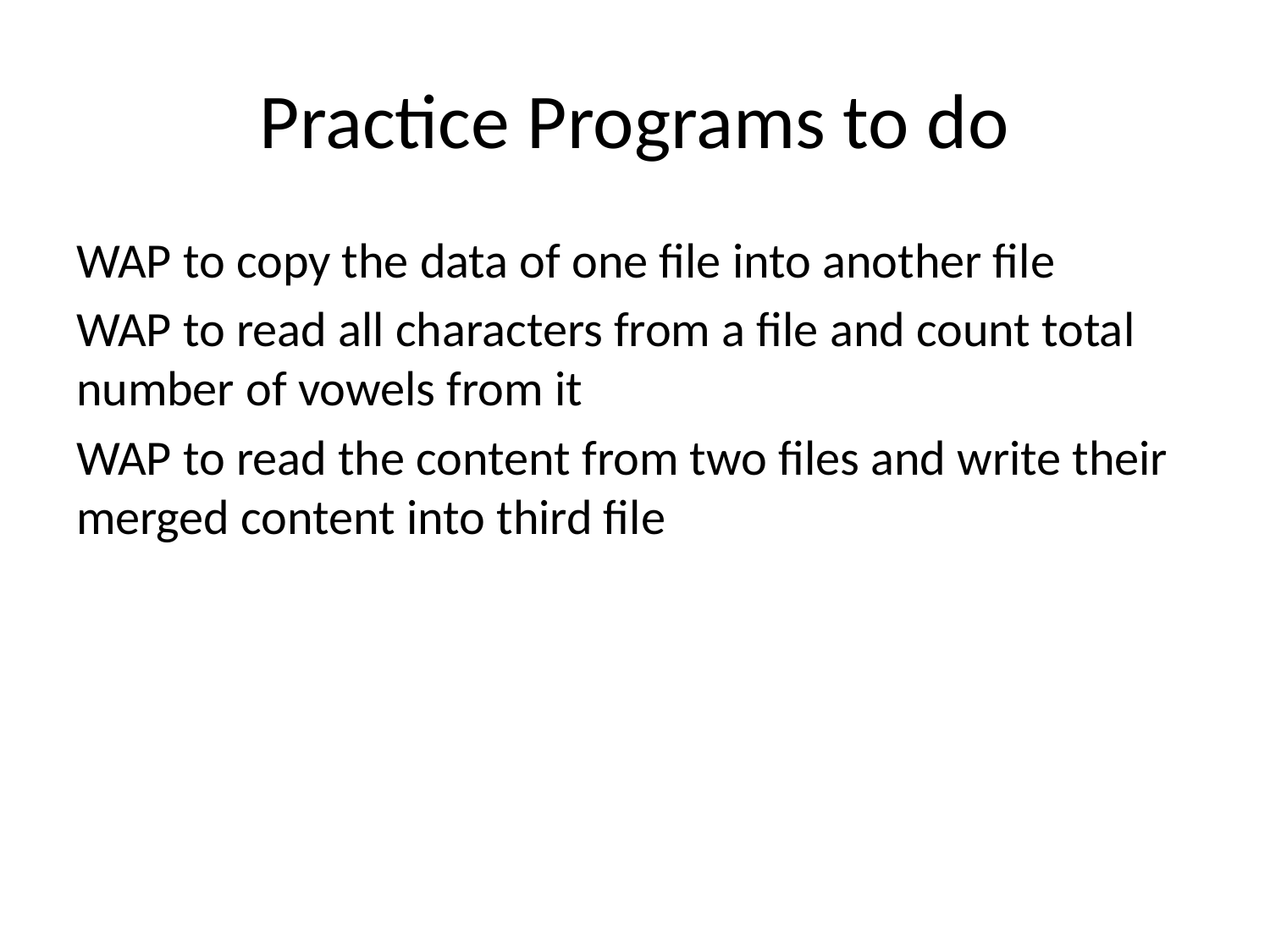

# Practice Programs to do
WAP to copy the data of one file into another file
WAP to read all characters from a file and count total number of vowels from it
WAP to read the content from two files and write their merged content into third file